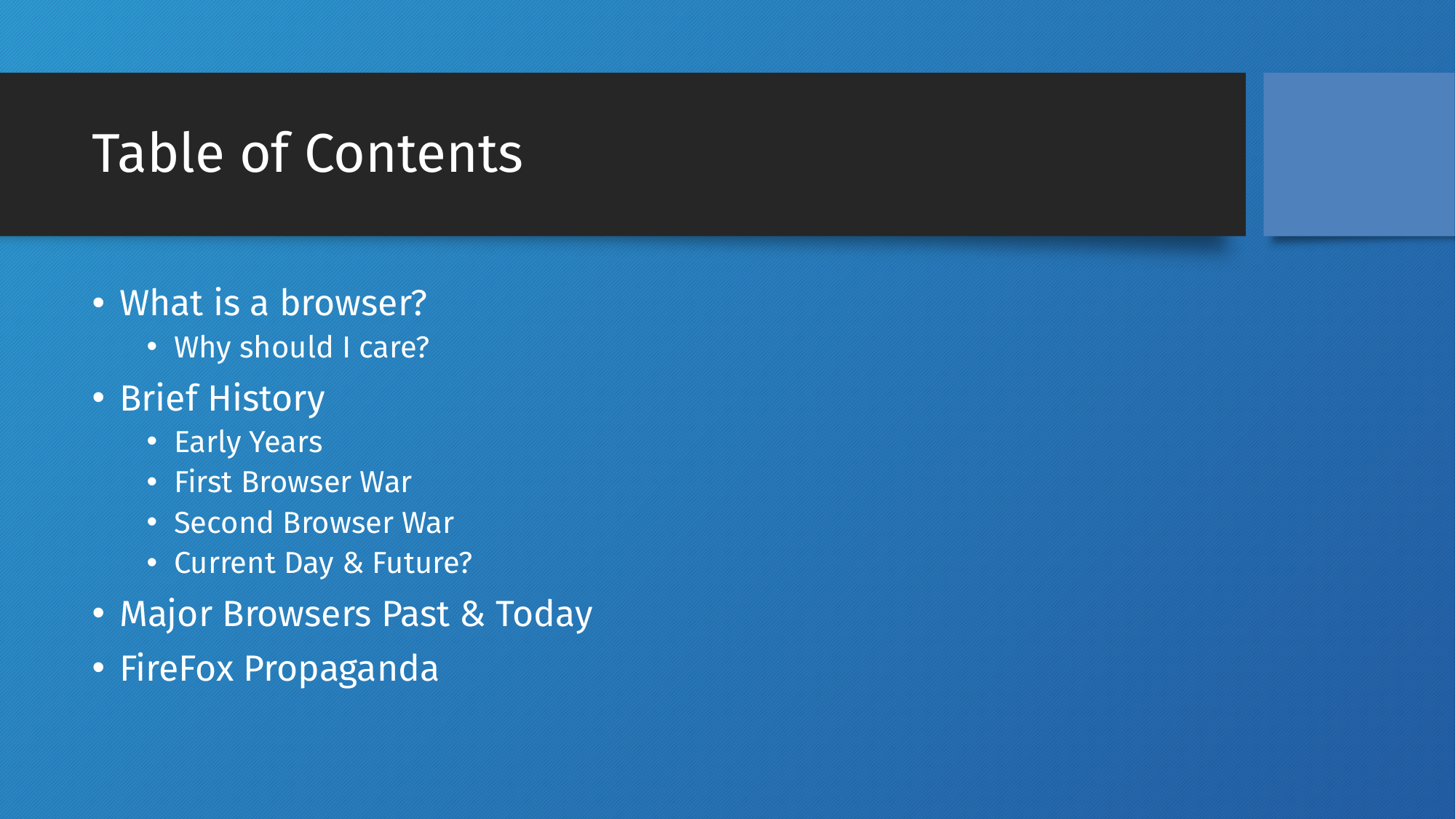

# Table of Contents
What is a browser?
Why should I care?
Brief History
Early Years
First Browser War
Second Browser War
Current Day & Future?
Major Browsers Past & Today
FireFox Propaganda